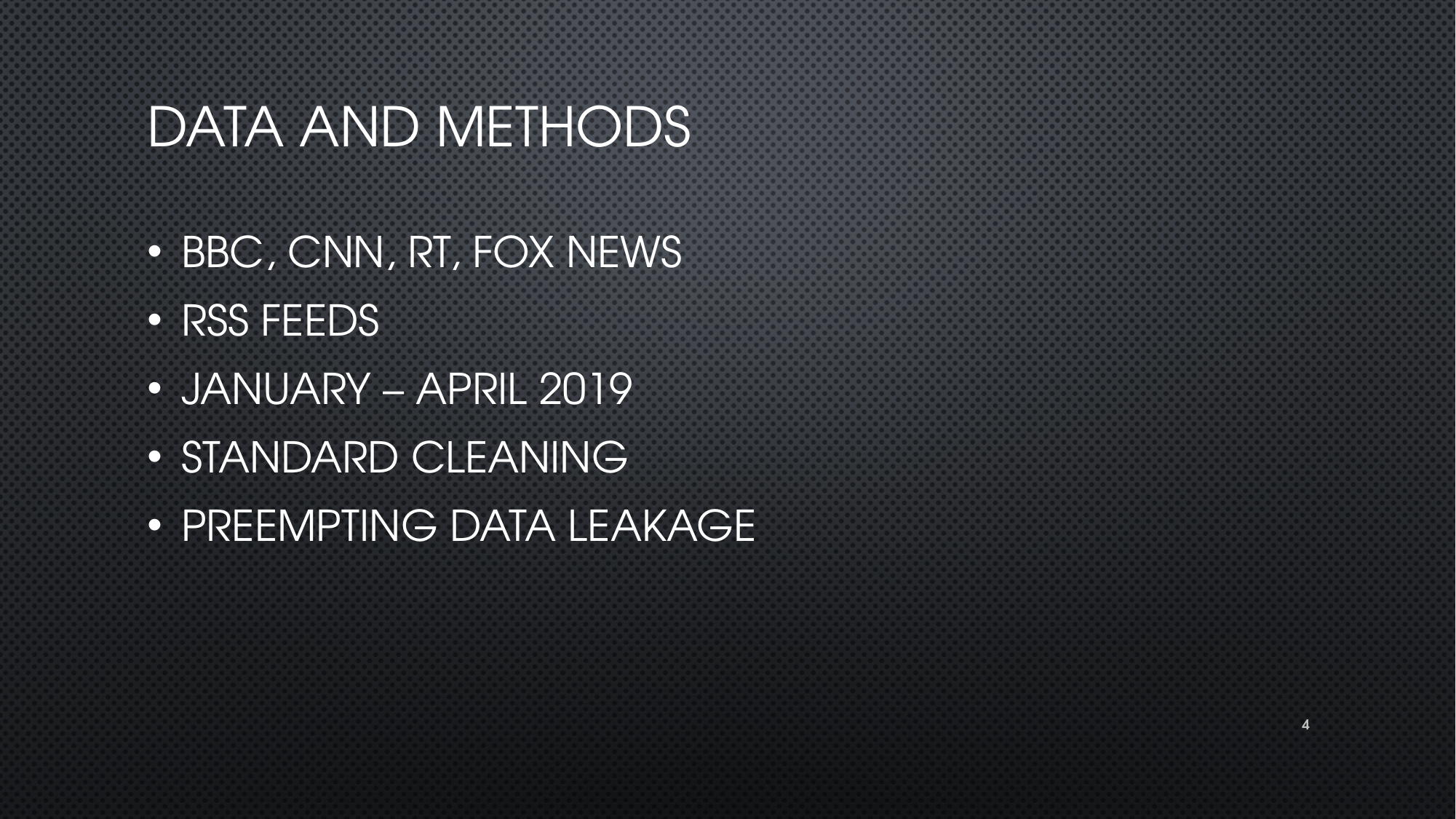

# Data and Methods
BBC, CNN, RT, Fox News
RSS Feeds
January – April 2019
Standard Cleaning
Preempting Data Leakage

4